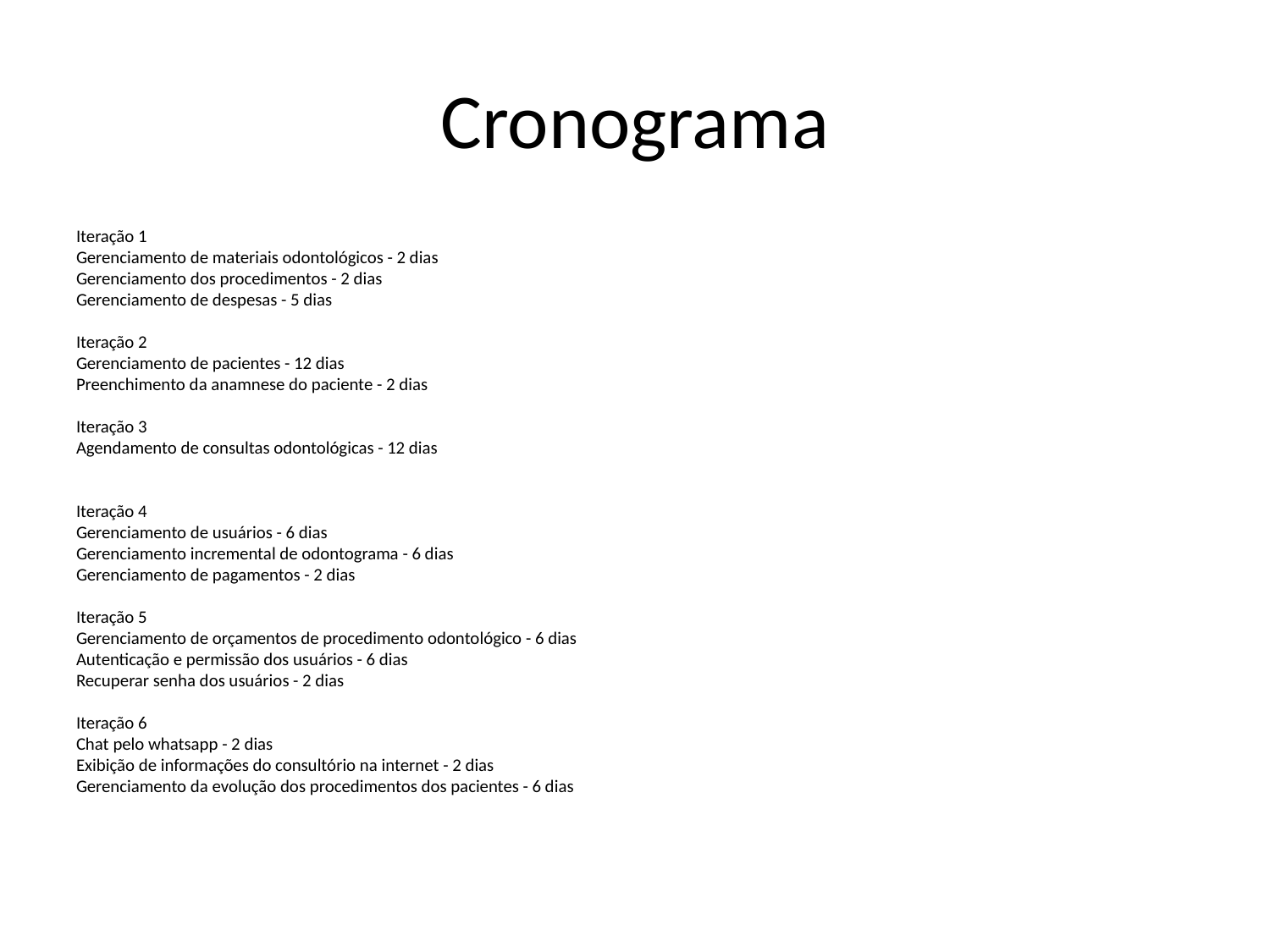

# Cronograma
Iteração 1
Gerenciamento de materiais odontológicos - 2 dias
Gerenciamento dos procedimentos - 2 dias
Gerenciamento de despesas - 5 dias

Iteração 2
Gerenciamento de pacientes - 12 dias
Preenchimento da anamnese do paciente - 2 dias

Iteração 3
Agendamento de consultas odontológicas - 12 dias

Iteração 4
Gerenciamento de usuários - 6 dias
Gerenciamento incremental de odontograma - 6 dias
Gerenciamento de pagamentos - 2 dias

Iteração 5
Gerenciamento de orçamentos de procedimento odontológico - 6 dias
Autenticação e permissão dos usuários - 6 dias
Recuperar senha dos usuários - 2 dias

Iteração 6
Chat pelo whatsapp - 2 dias
Exibição de informações do consultório na internet - 2 dias
Gerenciamento da evolução dos procedimentos dos pacientes - 6 dias